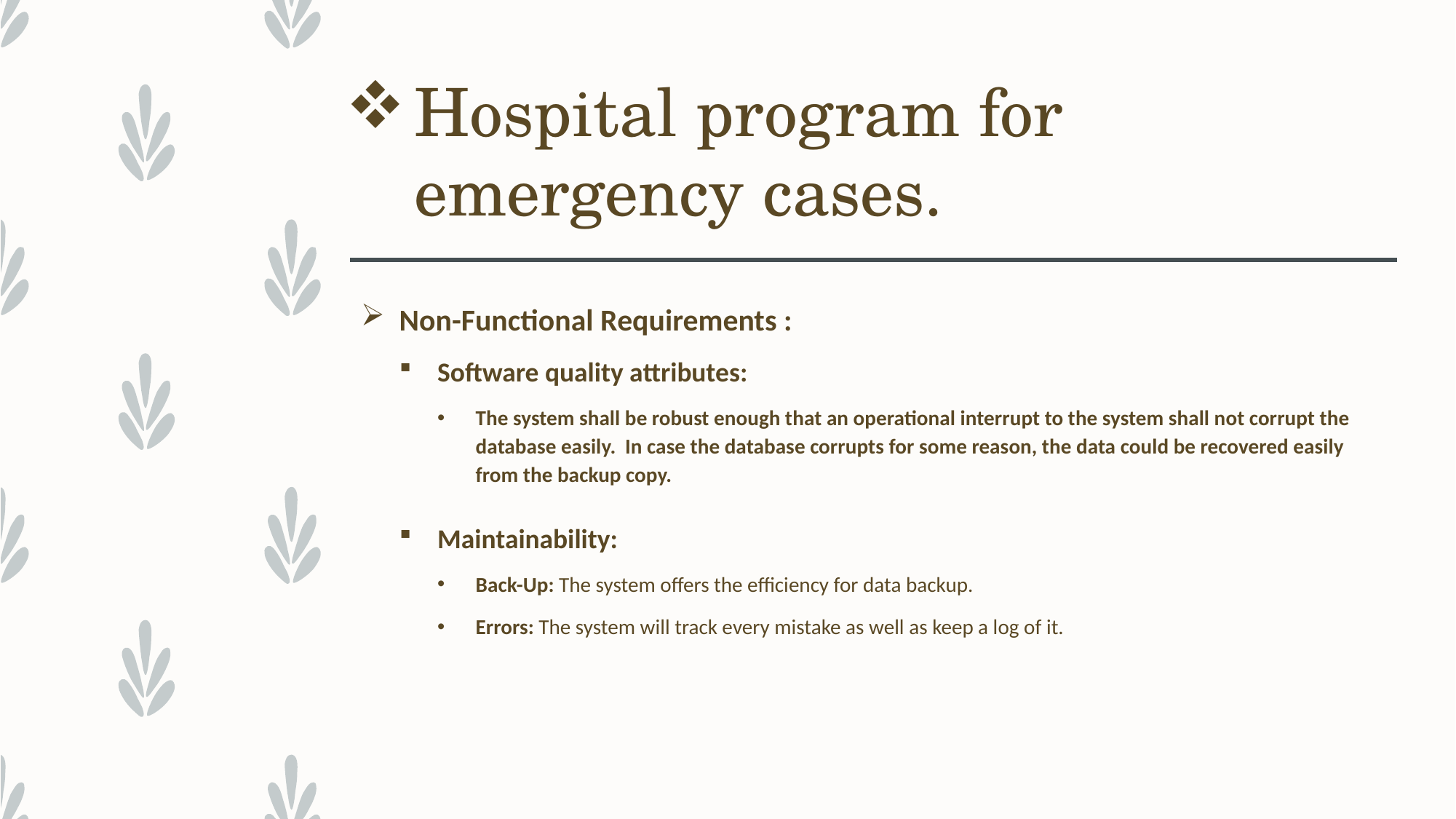

# Hospital program for emergency cases.
Non-Functional Requirements :
Software quality attributes:
The system shall be robust enough that an operational interrupt to the system shall not corrupt the database easily.  In case the database corrupts for some reason, the data could be recovered easily from the backup copy.
Maintainability:
Back-Up: The system offers the efficiency for data backup.
Errors: The system will track every mistake as well as keep a log of it.